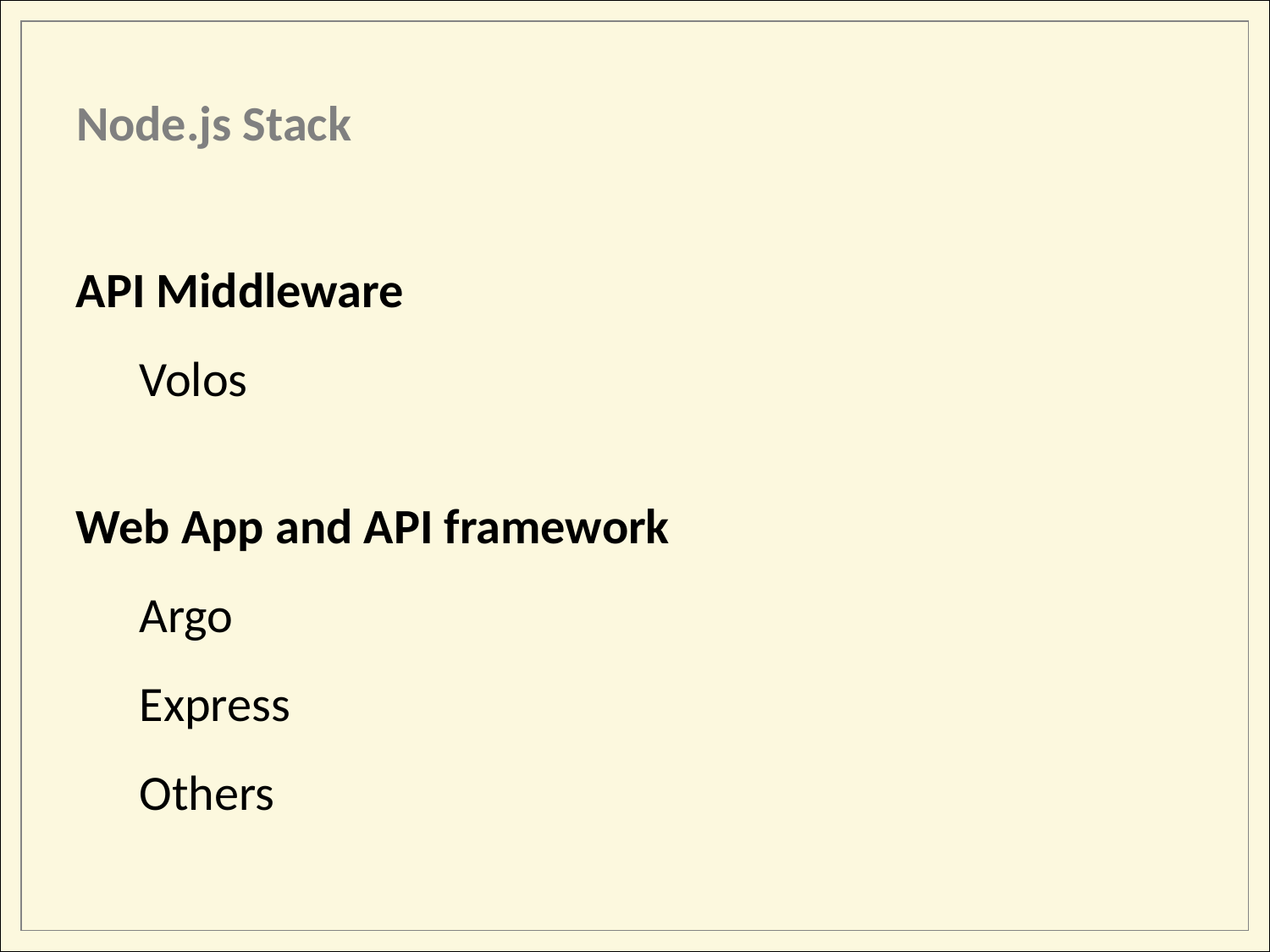

Node.js Stack
API Middleware
Volos

Web App and API framework
Argo
Express
Others